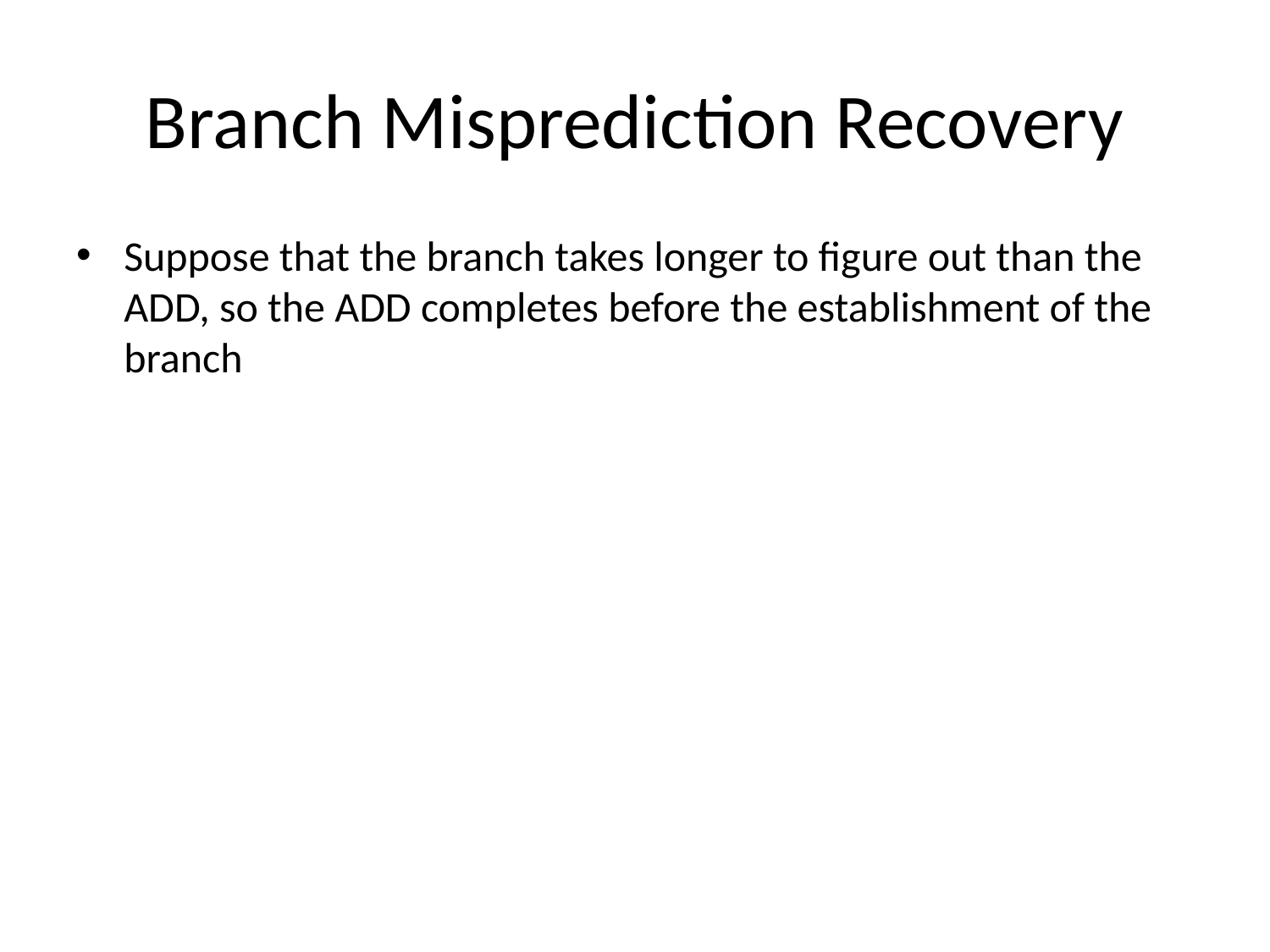

# Branch Misprediction Recovery
Suppose that the branch takes longer to figure out than the ADD, so the ADD completes before the establishment of the branch